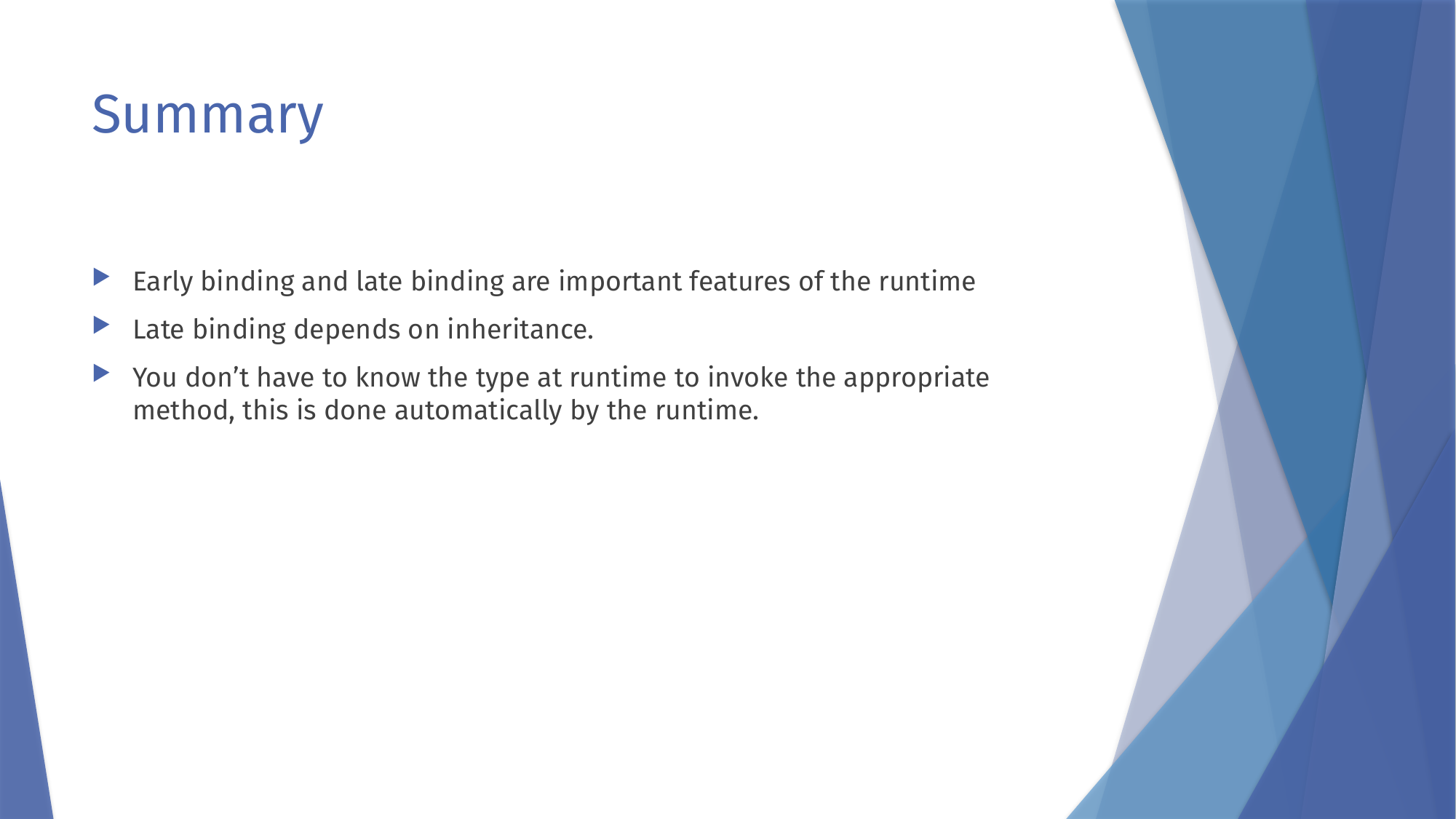

# Summary
Early binding and late binding are important features of the runtime
Late binding depends on inheritance.
You don’t have to know the type at runtime to invoke the appropriate method, this is done automatically by the runtime.